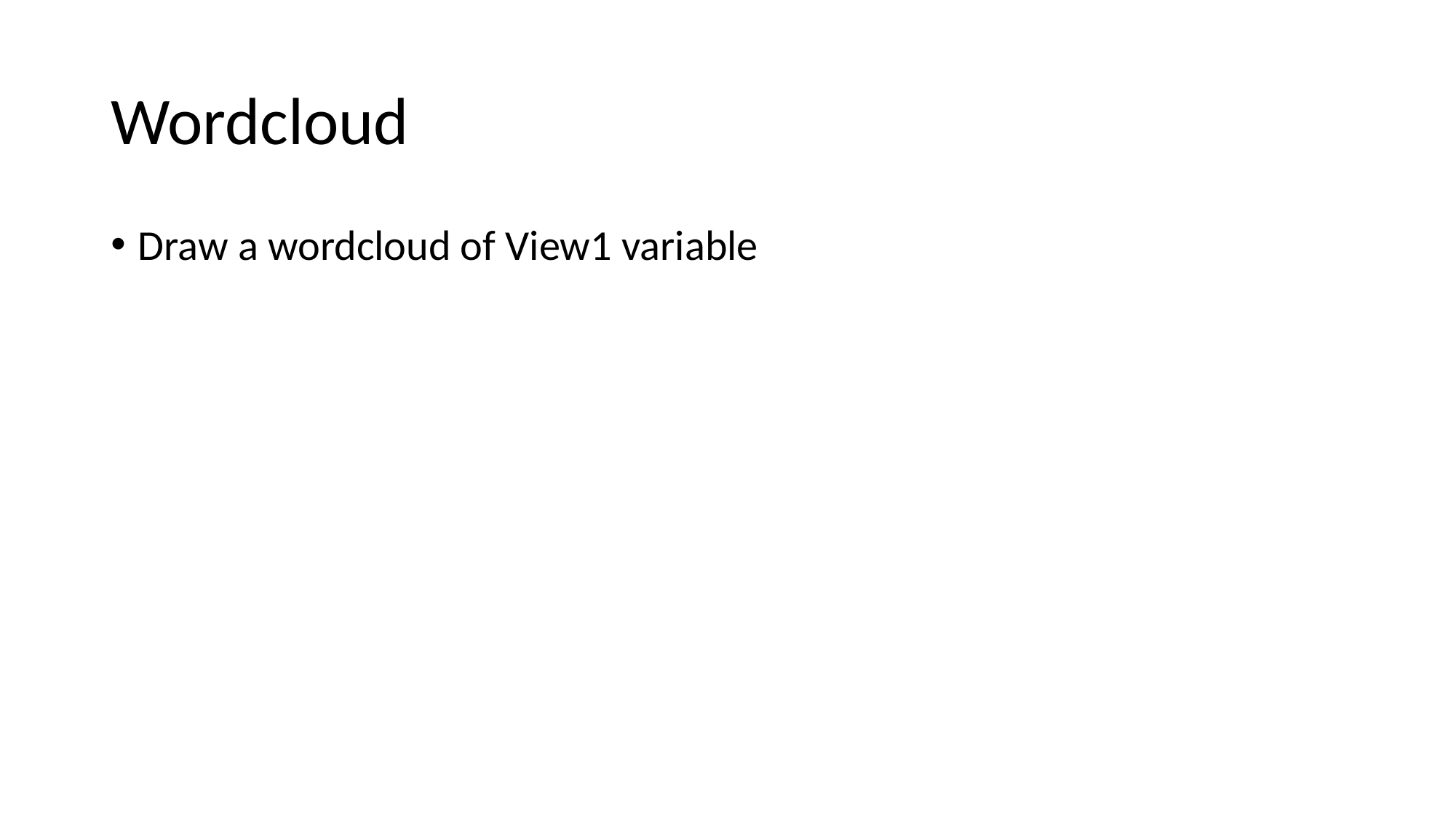

# Wordcloud
Draw a wordcloud of View1 variable